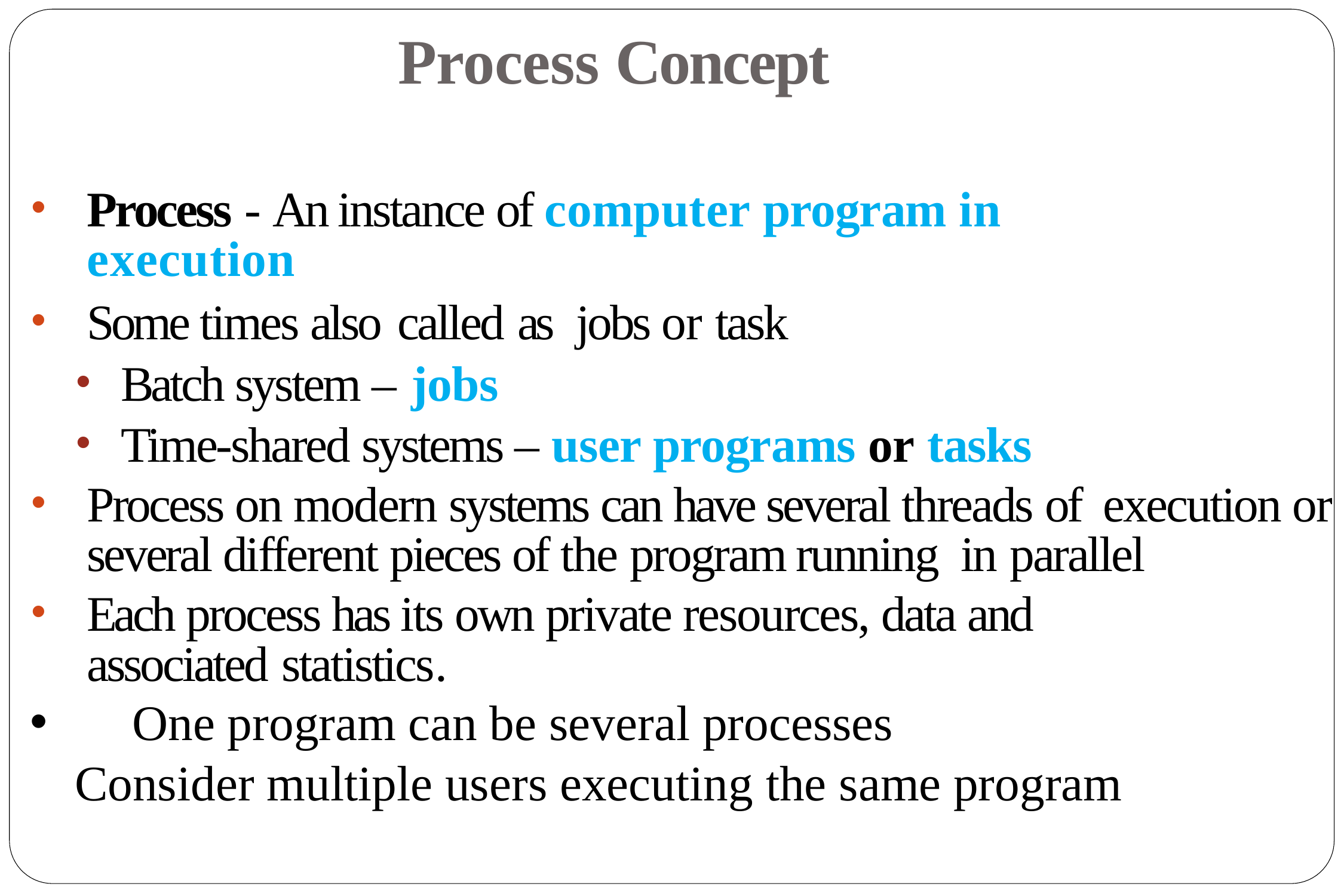

# Process Concept
Process - An instance of computer program in  execution
Some times also called as  jobs or task
Batch system – jobs
Time-shared systems – user programs or tasks
Process on modern systems can have several threads of  execution or several different pieces of the program running  in parallel
Each process has its own private resources, data and  associated statistics.
      One program can be several processes
Consider multiple users executing the same program